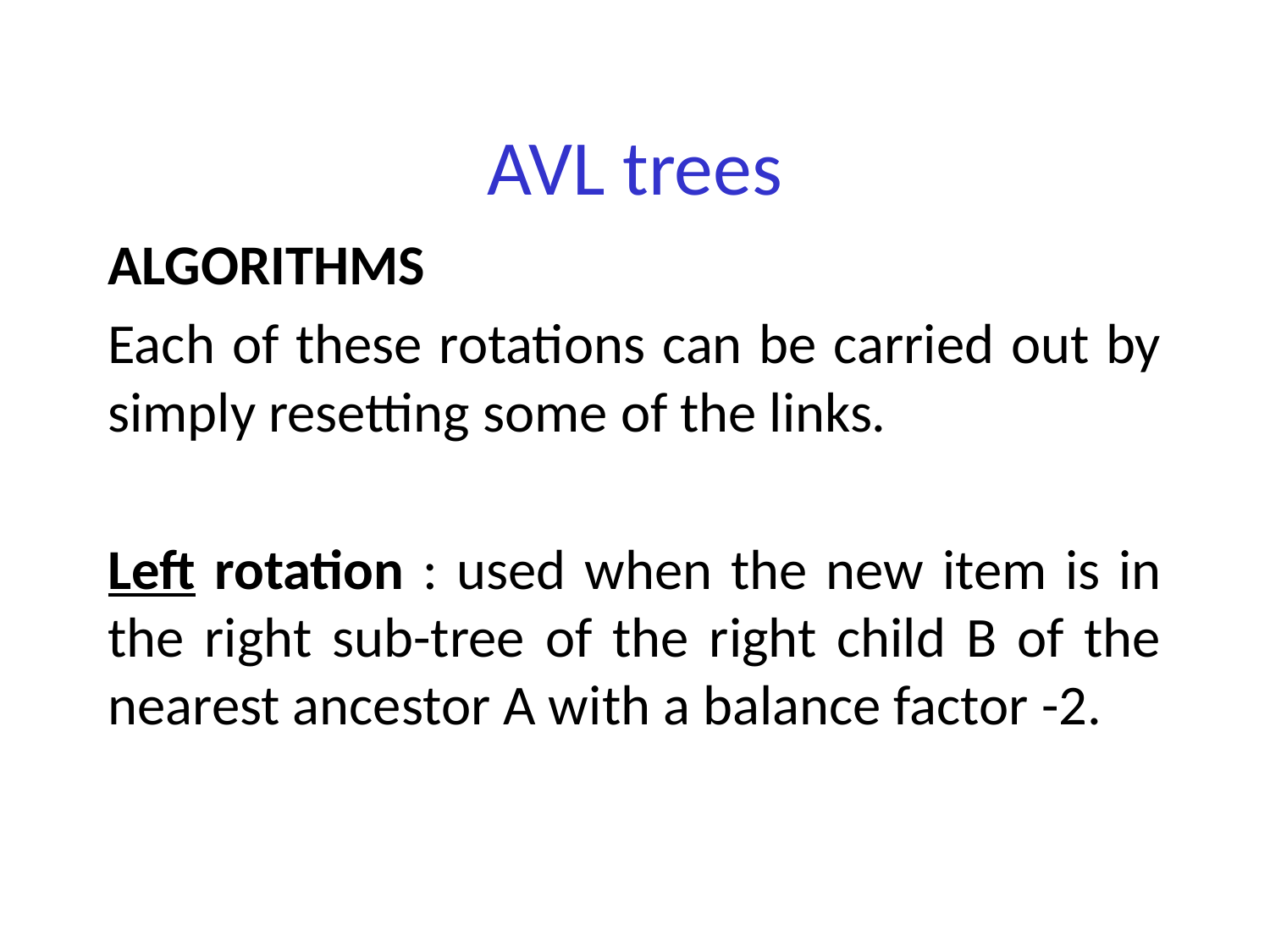

# AVL trees
ALGORITHMS
Each of these rotations can be carried out by simply resetting some of the links.

Left rotation : used when the new item is in the right sub-tree of the right child B of the nearest ancestor A with a balance factor -2.